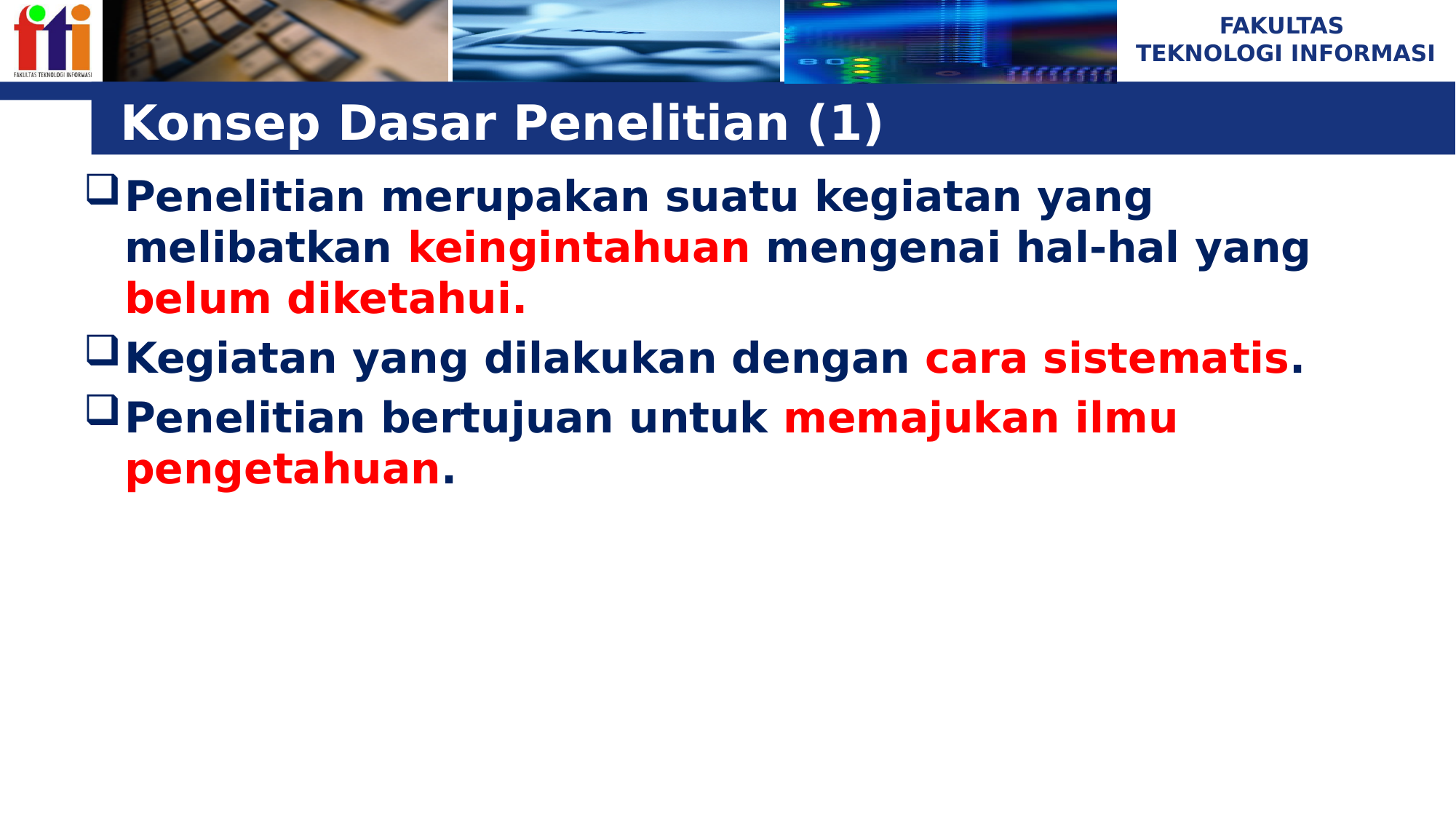

# Konsep Dasar Penelitian (1)
Penelitian merupakan suatu kegiatan yang melibatkan keingintahuan mengenai hal-hal yang belum diketahui.
Kegiatan yang dilakukan dengan cara sistematis.
Penelitian bertujuan untuk memajukan ilmu pengetahuan.